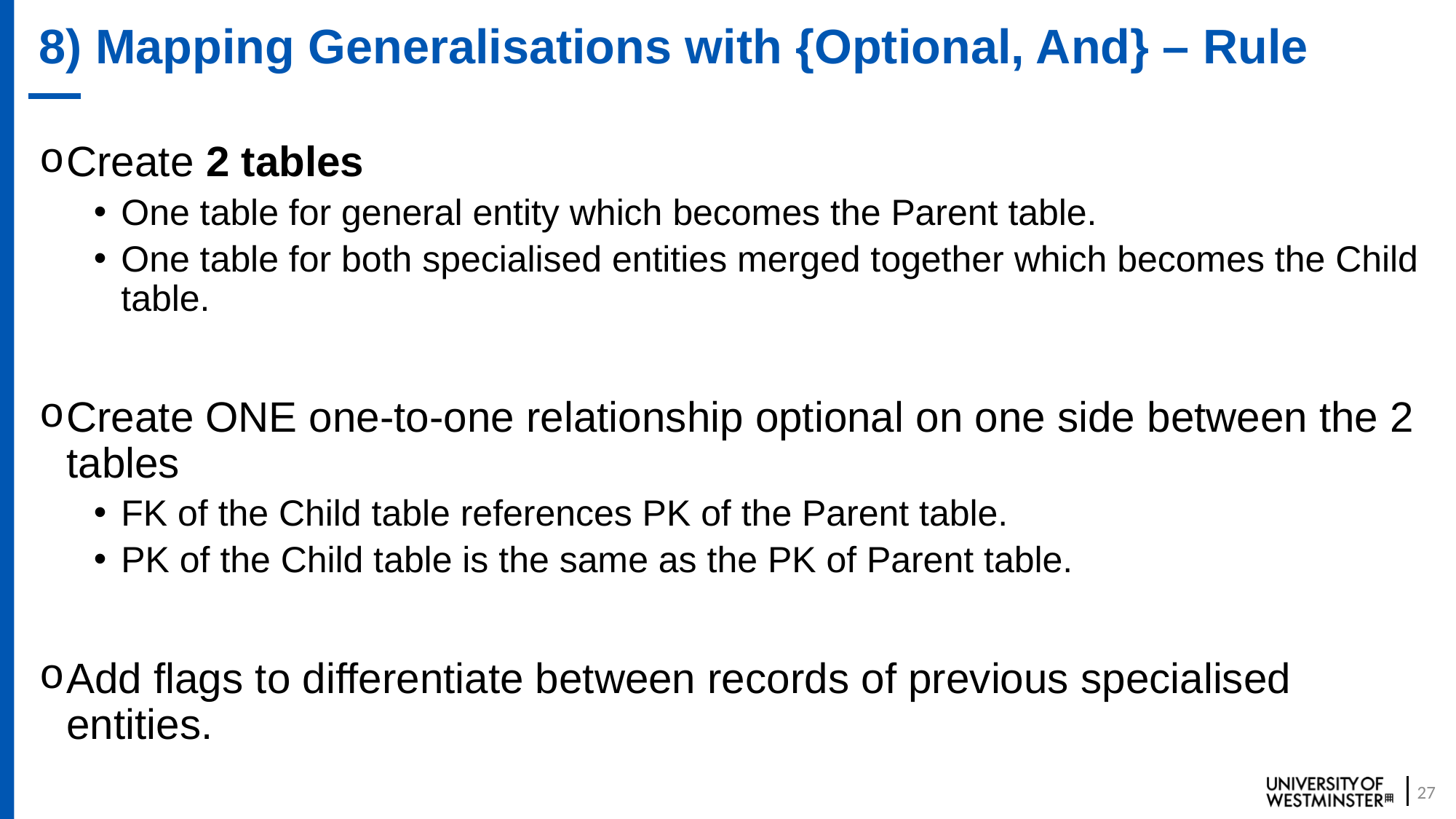

# 8) Mapping Generalisations with {Optional, And} – Rule
Create 2 tables
One table for general entity which becomes the Parent table.
One table for both specialised entities merged together which becomes the Child table.

Create ONE one-to-one relationship optional on one side between the 2 tables
FK of the Child table references PK of the Parent table.
PK of the Child table is the same as the PK of Parent table.

Add flags to differentiate between records of previous specialised entities.
27